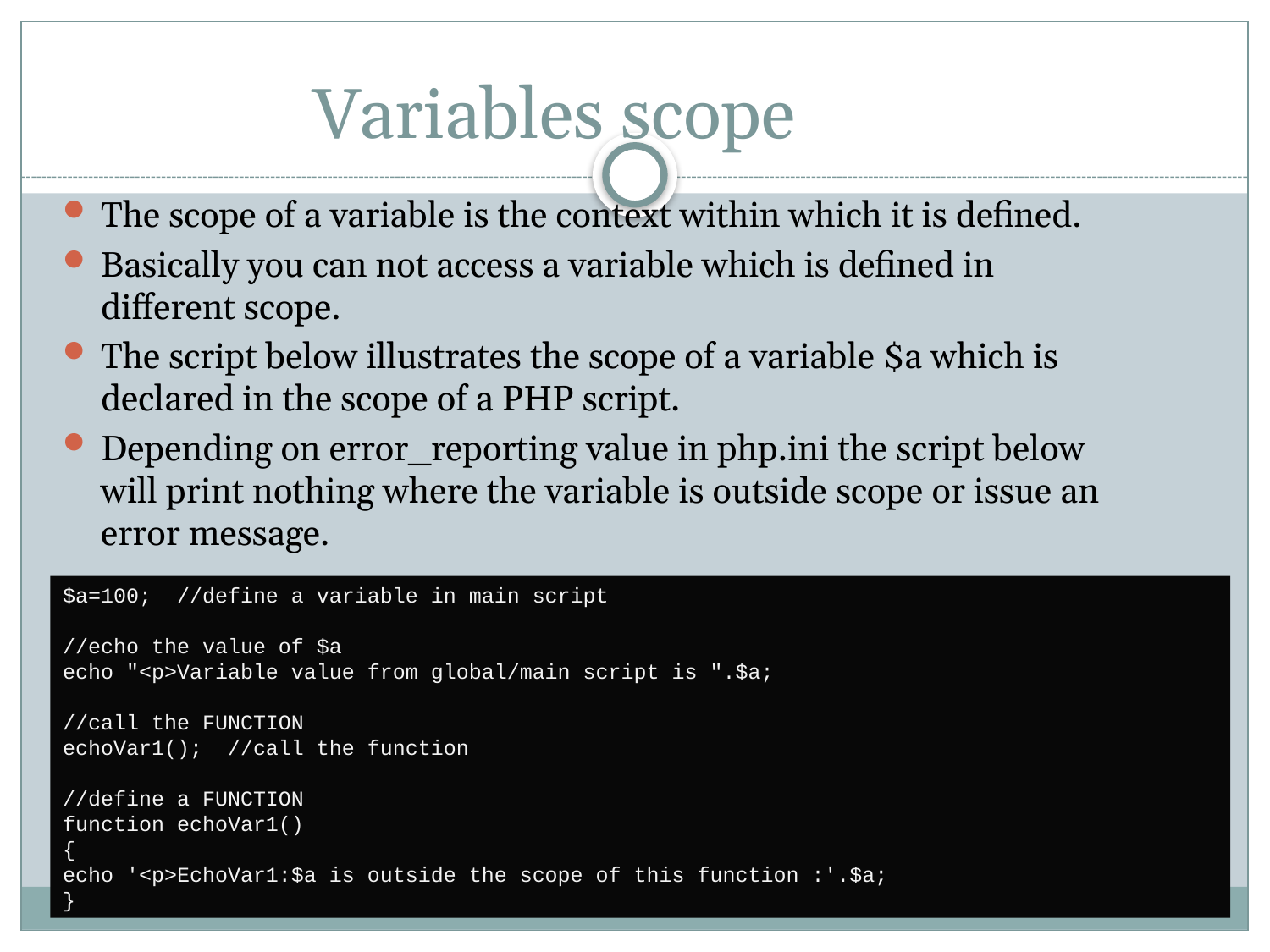

# Variables scope
The scope of a variable is the context within which it is defined.
Basically you can not access a variable which is defined in different scope.
The script below illustrates the scope of a variable $a which is declared in the scope of a PHP script.
Depending on error_reporting value in php.ini the script below will print nothing where the variable is outside scope or issue an error message.
$a=100;  //define a variable in main script

//echo the value of $a
echo "<p>Variable value from global/main script is ".$a;

//call the FUNCTION
echoVar1();  //call the function

//define a FUNCTION
function echoVar1()
{
echo '<p>EchoVar1:$a is outside the scope of this function :'.$a;
}